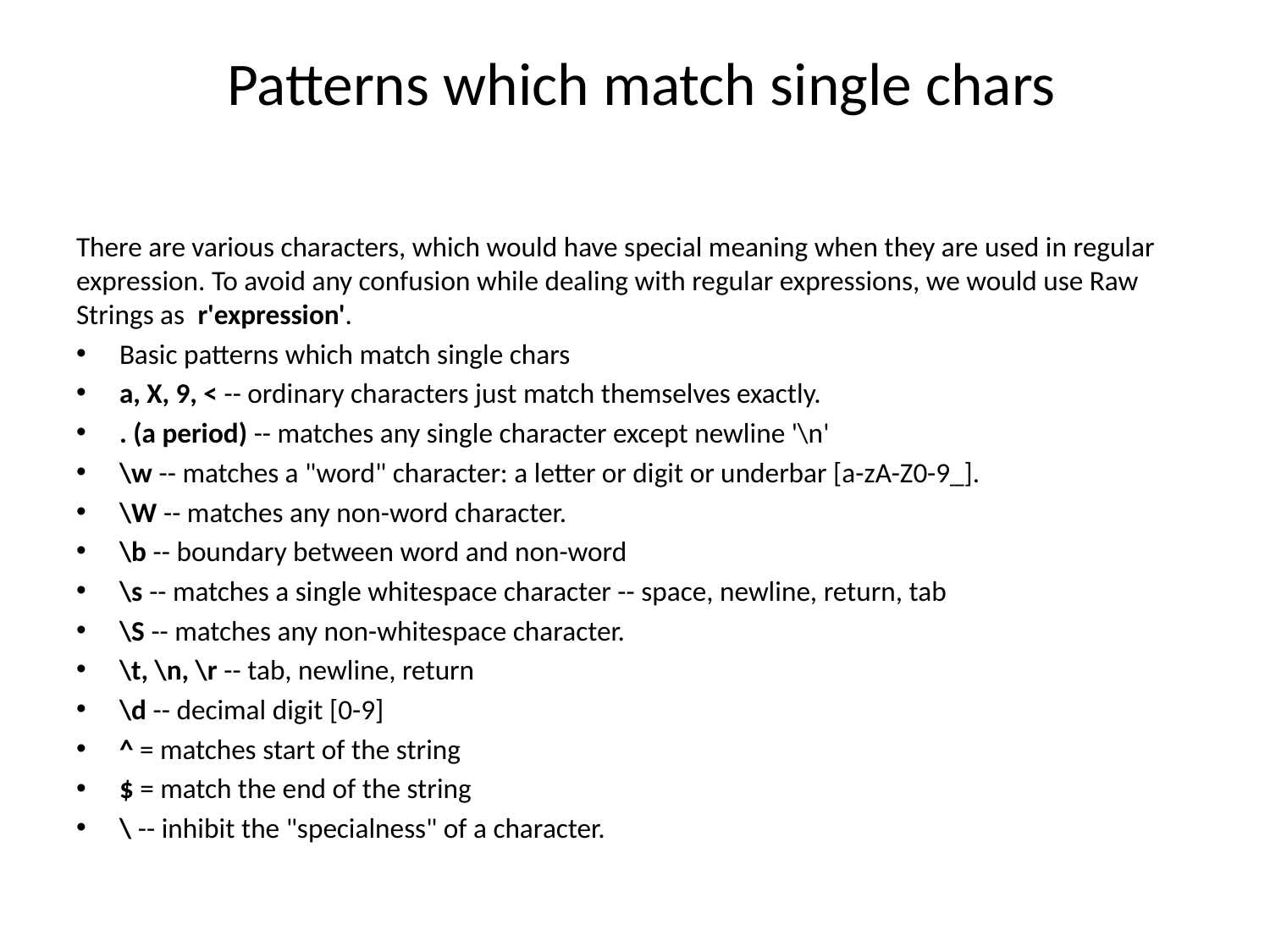

# Patterns which match single chars
There are various characters, which would have special meaning when they are used in regular expression. To avoid any confusion while dealing with regular expressions, we would use Raw Strings as  r'expression'.
Basic patterns which match single chars
a, X, 9, < -- ordinary characters just match themselves exactly.
. (a period) -- matches any single character except newline '\n'
\w -- matches a "word" character: a letter or digit or underbar [a-zA-Z0-9_].
\W -- matches any non-word character.
\b -- boundary between word and non-word
\s -- matches a single whitespace character -- space, newline, return, tab
\S -- matches any non-whitespace character.
\t, \n, \r -- tab, newline, return
\d -- decimal digit [0-9]
^ = matches start of the string
$ = match the end of the string
\ -- inhibit the "specialness" of a character.